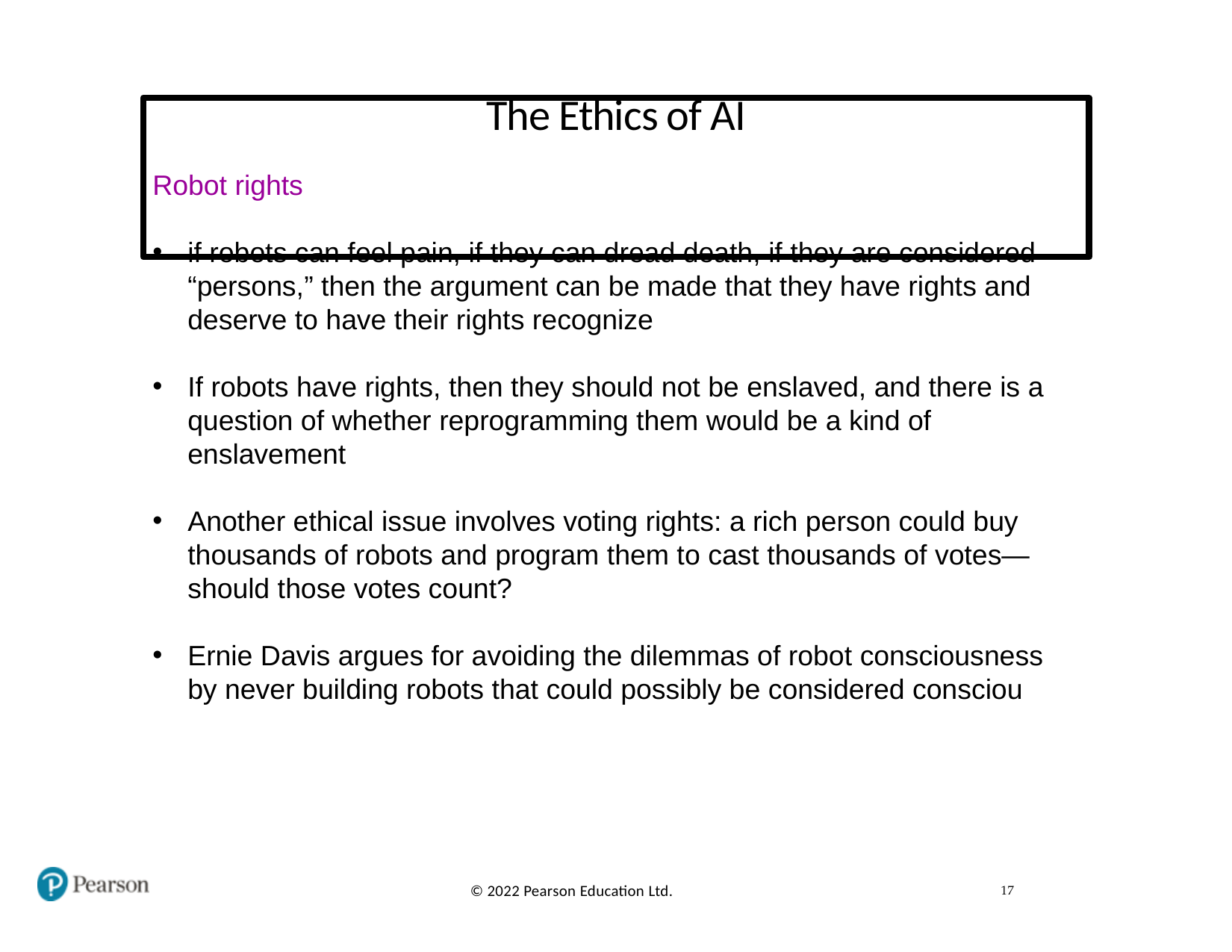

# The Ethics of AI
Robot rights

if robots can feel pain, if they can dread death, if they are considered “persons,” then the argument can be made that they have rights and deserve to have their rights recognize

If robots have rights, then they should not be enslaved, and there is a question of whether reprogramming them would be a kind of enslavement

Another ethical issue involves voting rights: a rich person could buy thousands of robots and program them to cast thousands of votes—should those votes count?

Ernie Davis argues for avoiding the dilemmas of robot consciousness by never building robots that could possibly be considered consciou
17